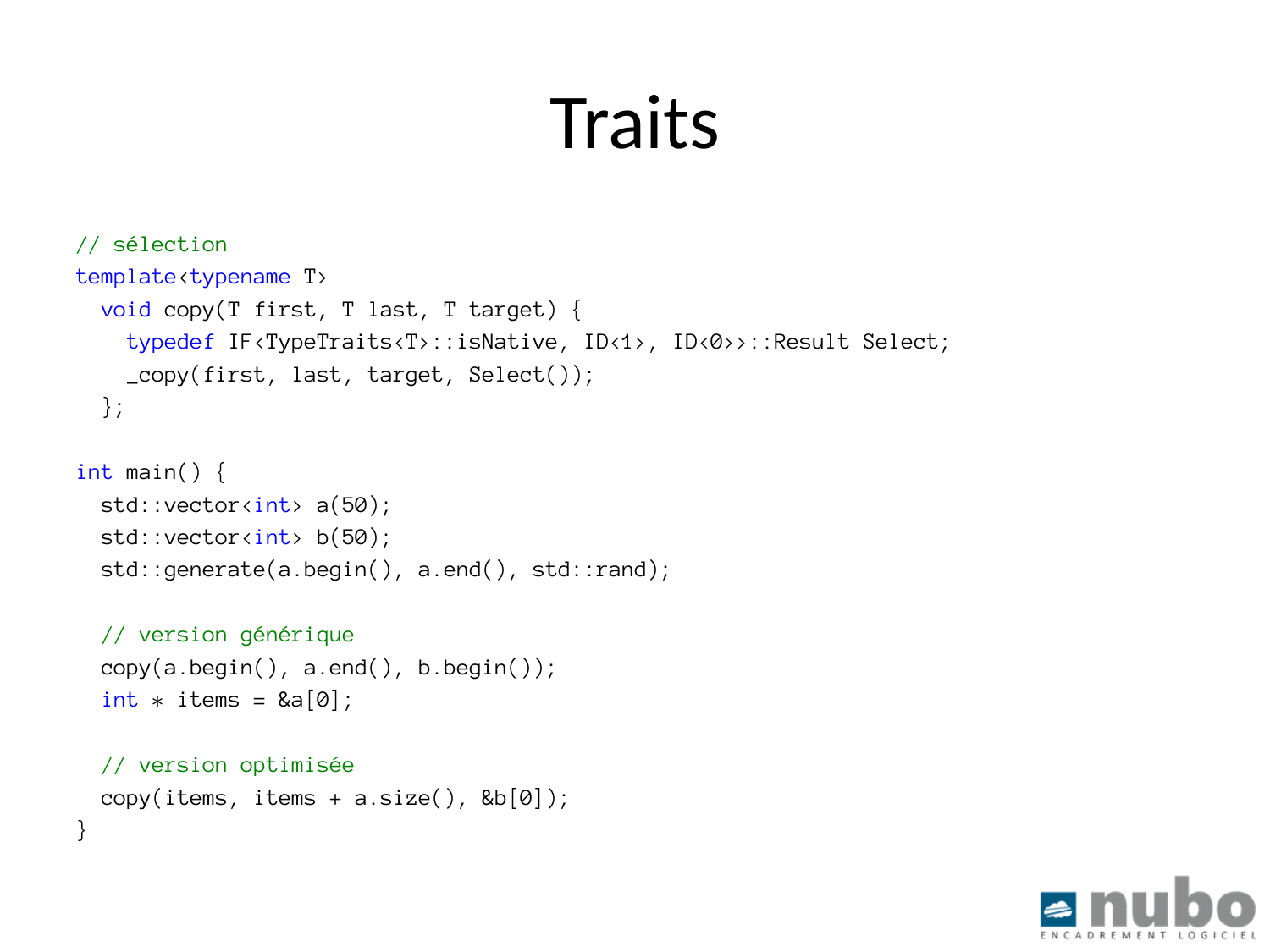

# Traits
// sélection
template<typename T>
  void copy(T first, T last, T target) {
    typedef IF<TypeTraits<T>::isNative, ID<1>, ID<0>>::Result Select;
    _copy(first, last, target, Select());
  };

int main() {
  std::vector<int> a(50);
  std::vector<int> b(50);
  std::generate(a.begin(), a.end(), std::rand);

  // version générique
  copy(a.begin(), a.end(), b.begin());
  int * items = &a[0];

  // version optimisée
  copy(items, items + a.size(), &b[0]);
}